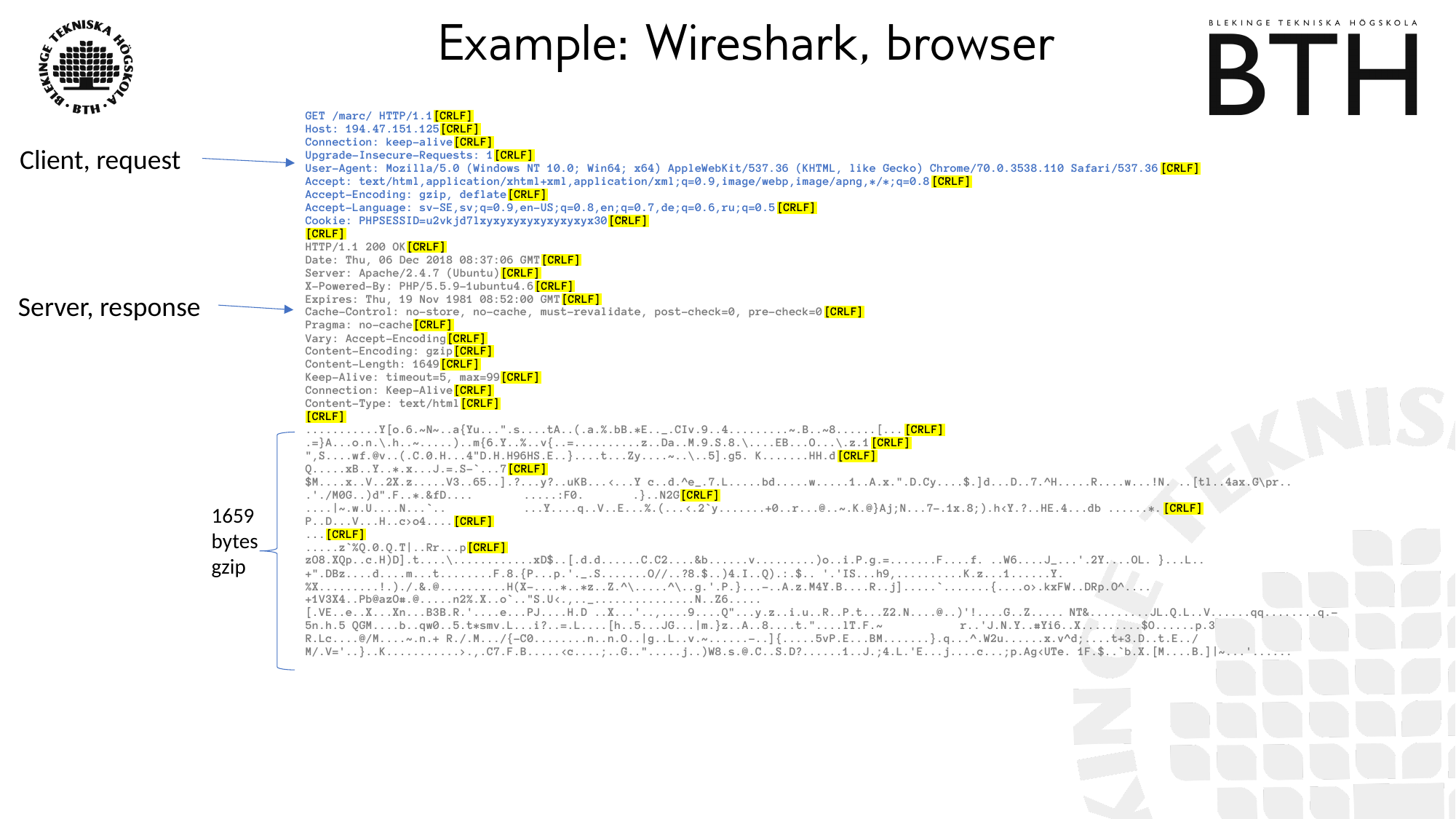

# Example: Wireshark, browser
GET /marc/ HTTP/1.1[CRLF]
Host: 194.47.151.125[CRLF]
Connection: keep-alive[CRLF]
Upgrade-Insecure-Requests: 1[CRLF]
User-Agent: Mozilla/5.0 (Windows NT 10.0; Win64; x64) AppleWebKit/537.36 (KHTML, like Gecko) Chrome/70.0.3538.110 Safari/537.36[CRLF]
Accept: text/html,application/xhtml+xml,application/xml;q=0.9,image/webp,image/apng,*/*;q=0.8[CRLF]
Accept-Encoding: gzip, deflate[CRLF]
Accept-Language: sv-SE,sv;q=0.9,en-US;q=0.8,en;q=0.7,de;q=0.6,ru;q=0.5[CRLF]
Cookie: PHPSESSID=u2vkjd7lxyxyxyxyxyxyxyxyx30[CRLF]
[CRLF]
HTTP/1.1 200 OK[CRLF]
Date: Thu, 06 Dec 2018 08:37:06 GMT[CRLF]
Server: Apache/2.4.7 (Ubuntu)[CRLF]
X-Powered-By: PHP/5.5.9-1ubuntu4.6[CRLF]
Expires: Thu, 19 Nov 1981 08:52:00 GMT[CRLF]
Cache-Control: no-store, no-cache, must-revalidate, post-check=0, pre-check=0[CRLF]
Pragma: no-cache[CRLF]
Vary: Accept-Encoding[CRLF]
Content-Encoding: gzip[CRLF]
Content-Length: 1649[CRLF]
Keep-Alive: timeout=5, max=99[CRLF]
Connection: Keep-Alive[CRLF]
Content-Type: text/html[CRLF]
[CRLF]
...........Y[o.6.~N~..a{Yu...".s....tA..(.a.%.bB.*E.._.CIv.9..4.........~.B..~8......[...[CRLF]
.=}A...o.n.\.h..~.....)..m{6.Y..%..v{..=..........z..Da..M.9.S.8.\....EB...O...\.z.1[CRLF]
",S....wf.@v..(.C.0.H...4"D.H.H96HS.E..}....t...Zy....~..\..5].g5. K.......HH.d[CRLF]
Q.....xB..Y..*.x...J.=.S-`...7[CRLF]
$M....x..V..2X.z.....V3..65..].?...y?..uKB...<...Y c..d.^e_.7.L.....bd.....w.....1..A.x.".D.Cy....$.]d...D..7.^H.....R....w...!N. ..[tl..4ax.G\pr..
.'./M0G..)d".F..*.&fD....	.....:F0.	.}..N2G[CRLF]
....|~.w.U....N...`..	...Y....q..V..E...%.(...<.2`y.......+0..r...@..~.K.@}Aj;N...7-.1x.8;).h<Y.?..HE.4...db ......*.[CRLF]
P..D...V...H..c>o4....[CRLF]
...[CRLF]
.....z`%Q.0.Q.T|..Rr...p[CRLF]
zO8.XQp..c.H)D].t....\............xD$..[.d.d......C.C2....&b......v.........)o..i.P.g.=.......F....f. ..W6....J_...'.2Y....OL. }...L..+".DBz....d....m...t........F.8.{P...p.'._.S.......O//..?8.$..)4.I..Q).:.$.. '.'IS...h9,..........K.z...1......Y.%X.........!.)./.&.@..........H(X-....*..*z..Z.^\.....^\..g.'.P.}...-..A.z.M4Y.B....R..j].....`.......{....o>.kxFW..DRp.O^....+1V3X4..Pb@azO#.@.....n2%.X..o`.."S.U<.,.._...............N..Z6.....[.VE..e..X...Xn...B3B.R.'....e...PJ....H.D ..X...'..,....9....Q"...y.z..i.u..R..P.t...Z2.N....@..)'!....G..Z.....	NT&.........JL.Q.L..V......qq........q.-5n.h.5 QGM....b..qw0..5.t*smv.L...i?..=.L....[h..5...JG...|m.}z..A..8....t."....lT.F.~	r..'J.N.Y..#Yi6..X.........$O......p.3 R.Lc....@/M....~.n.+ R./.M.../{-C0........n..n.O..|g..L..v.~......-..]{.....5vP.E...BM.......}.q...^.W2u......x.v^d;....t+3.D..t.E../M/.V='..}..K...........>.,.C7.F.B.....<c....;..G..".....j..)W8.s.@.C..S.D?......1..J.;4.L.'E...j....c...;p.Ag<UTe. 1F.$..`b.X.[M....B.]|~...'......
Client, request
Server, response

1659
bytes
gzip